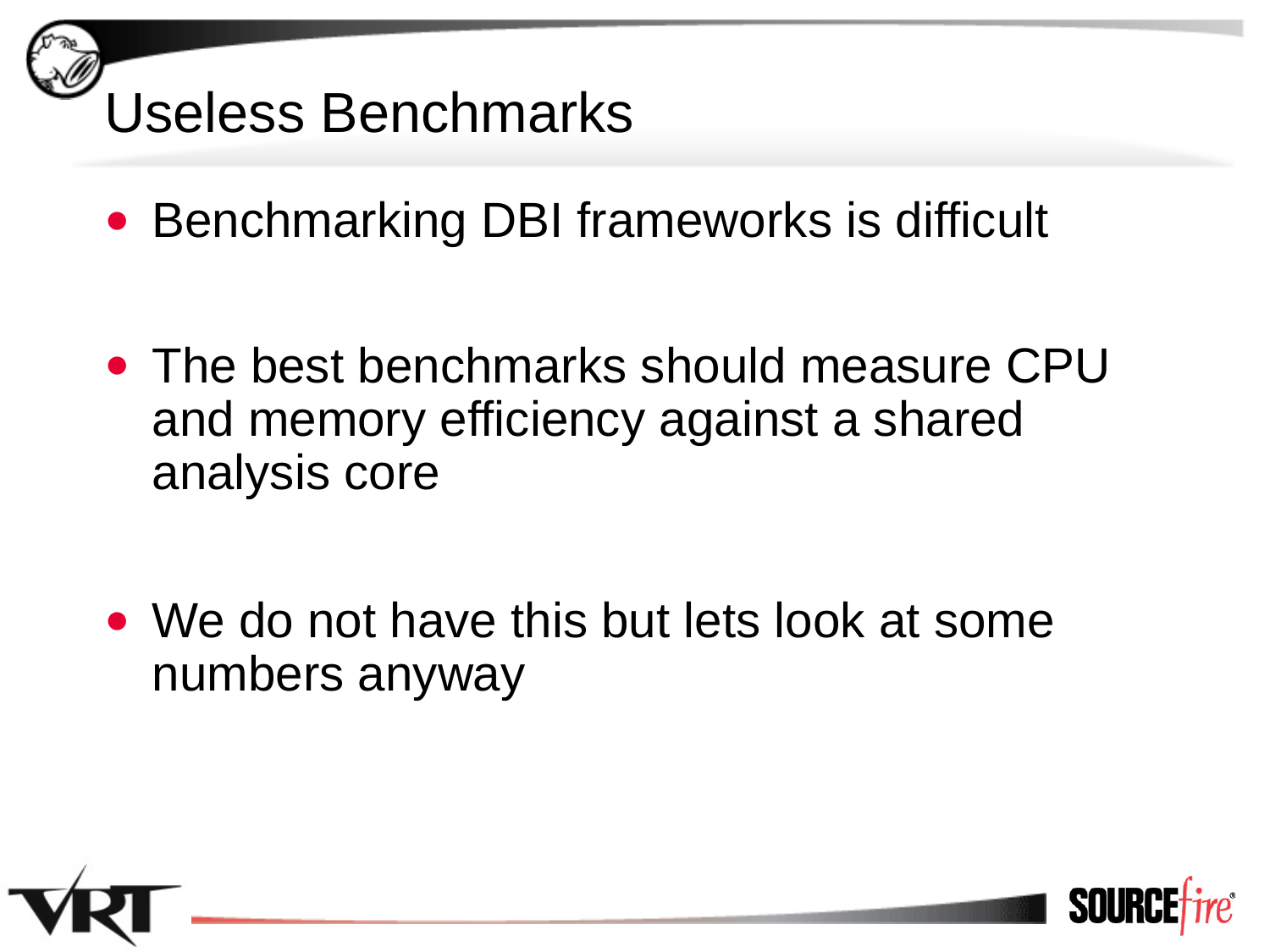

# Useless Benchmarks
Benchmarking DBI frameworks is difficult

The best benchmarks should measure CPU and memory efficiency against a shared analysis core

We do not have this but lets look at some numbers anyway